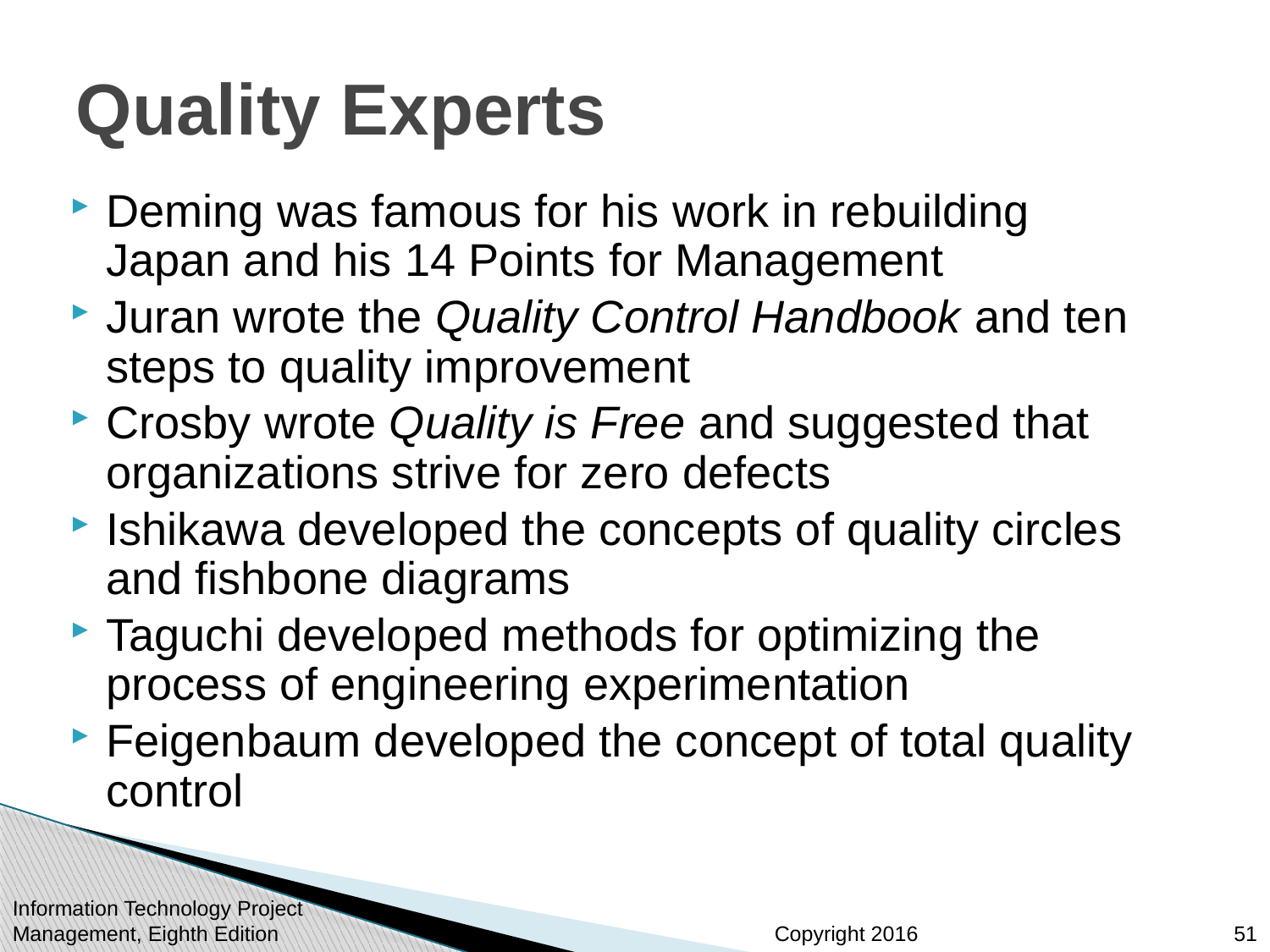

# Quality Experts
Deming was famous for his work in rebuilding Japan and his 14 Points for Management
Juran wrote the Quality Control Handbook and ten steps to quality improvement
Crosby wrote Quality is Free and suggested that organizations strive for zero defects
Ishikawa developed the concepts of quality circles and fishbone diagrams
Taguchi developed methods for optimizing the process of engineering experimentation
Feigenbaum developed the concept of total quality control
Information Technology Project Management, Eighth Edition
51